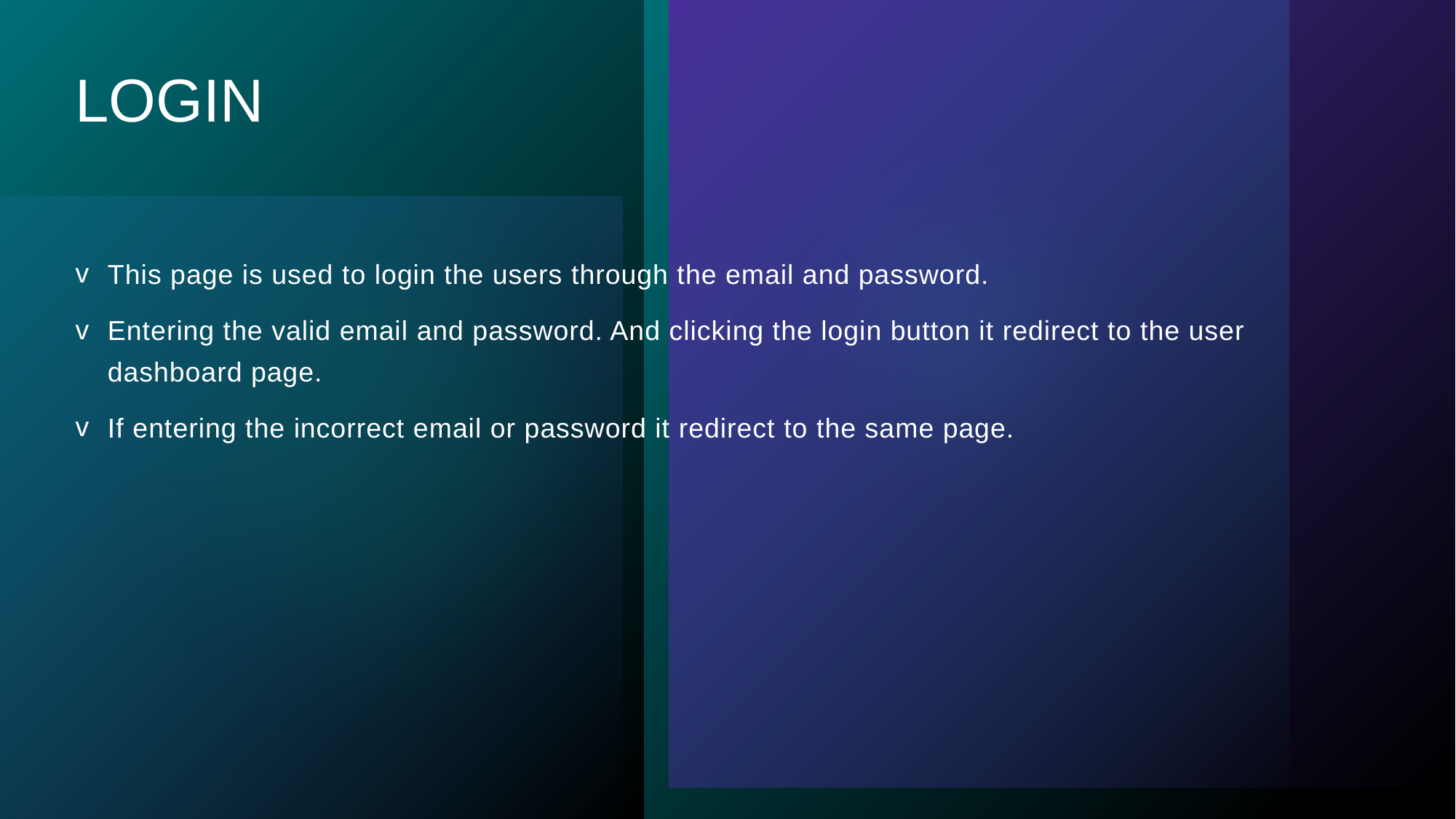

# LOGIN
This page is used to login the users through the email and password.
Entering the valid email and password. And clicking the login button it redirect to the user dashboard page.
If entering the incorrect email or password it redirect to the same page.